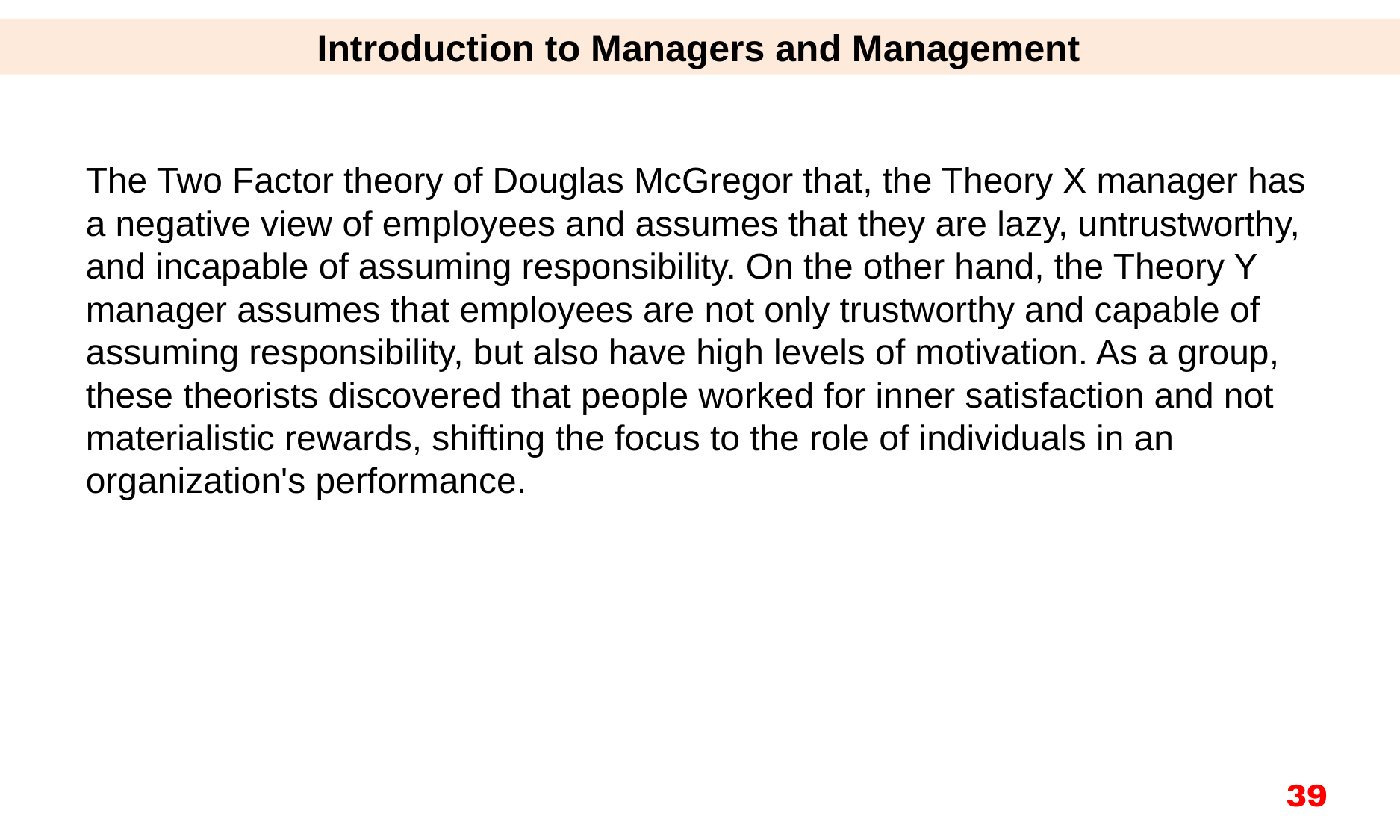

Introduction to Managers and Management
The Two Factor theory of Douglas McGregor that, the Theory X manager has a negative view of employees and assumes that they are lazy, untrustworthy, and incapable of assuming responsibility. On the other hand, the Theory Y manager assumes that employees are not only trustworthy and capable of assuming responsibility, but also have high levels of motivation. As a group, these theorists discovered that people worked for inner satisfaction and not materialistic rewards, shifting the focus to the role of individuals in an organization's performance.
39